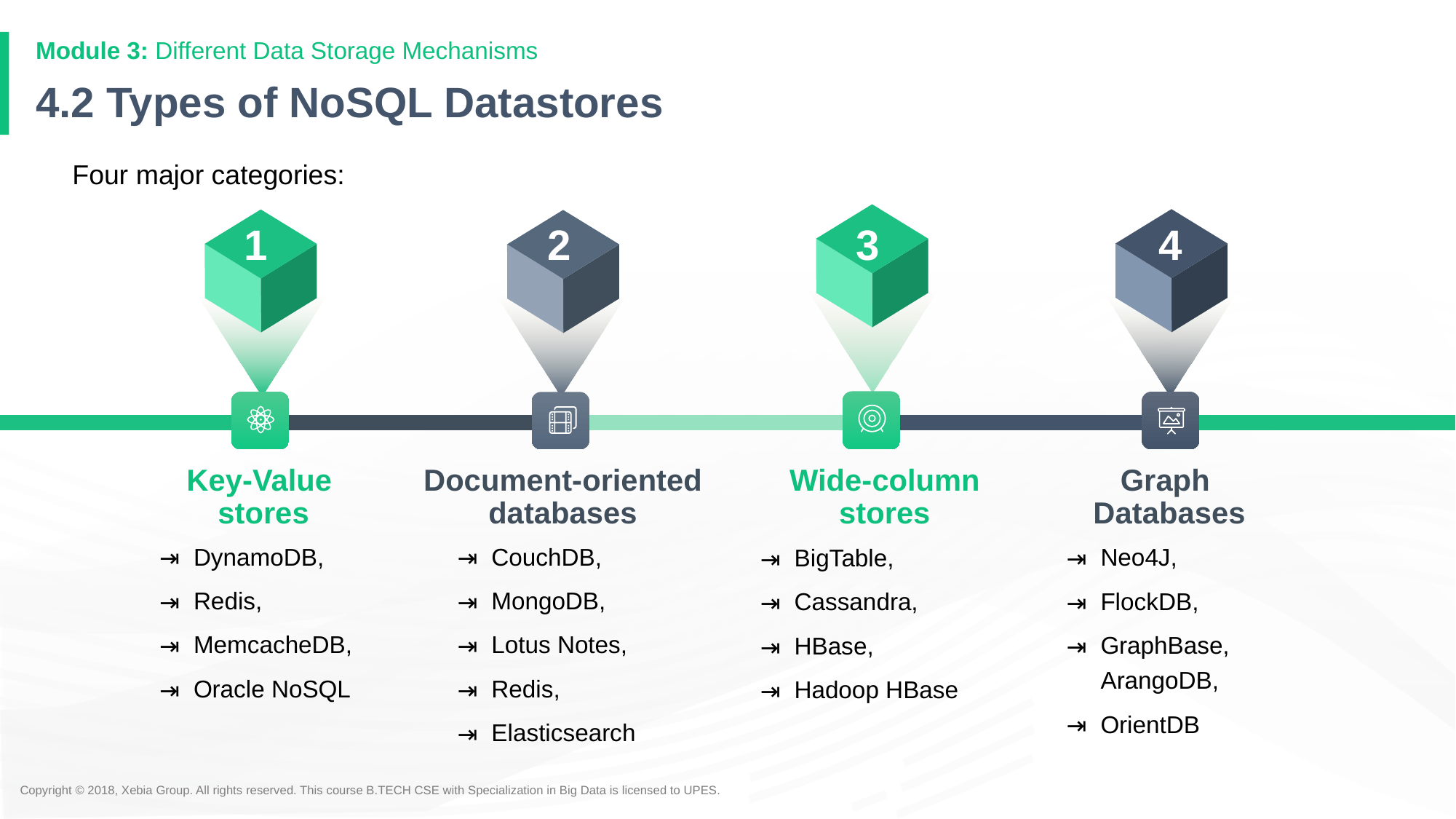

Module 3: Different Data Storage Mechanisms
# 4.2 Types of NoSQL Datastores
Four major categories:

1
2
3
4

Key-Value
stores
Document-oriented databases
Wide-column stores
Graph
Databases
DynamoDB,
Redis,
MemcacheDB,
Oracle NoSQL
CouchDB,
MongoDB,
Lotus Notes,
Redis,
Elasticsearch
BigTable,
Cassandra,
HBase,
Hadoop HBase
Neo4J,
FlockDB,
GraphBase, ArangoDB,
OrientDB